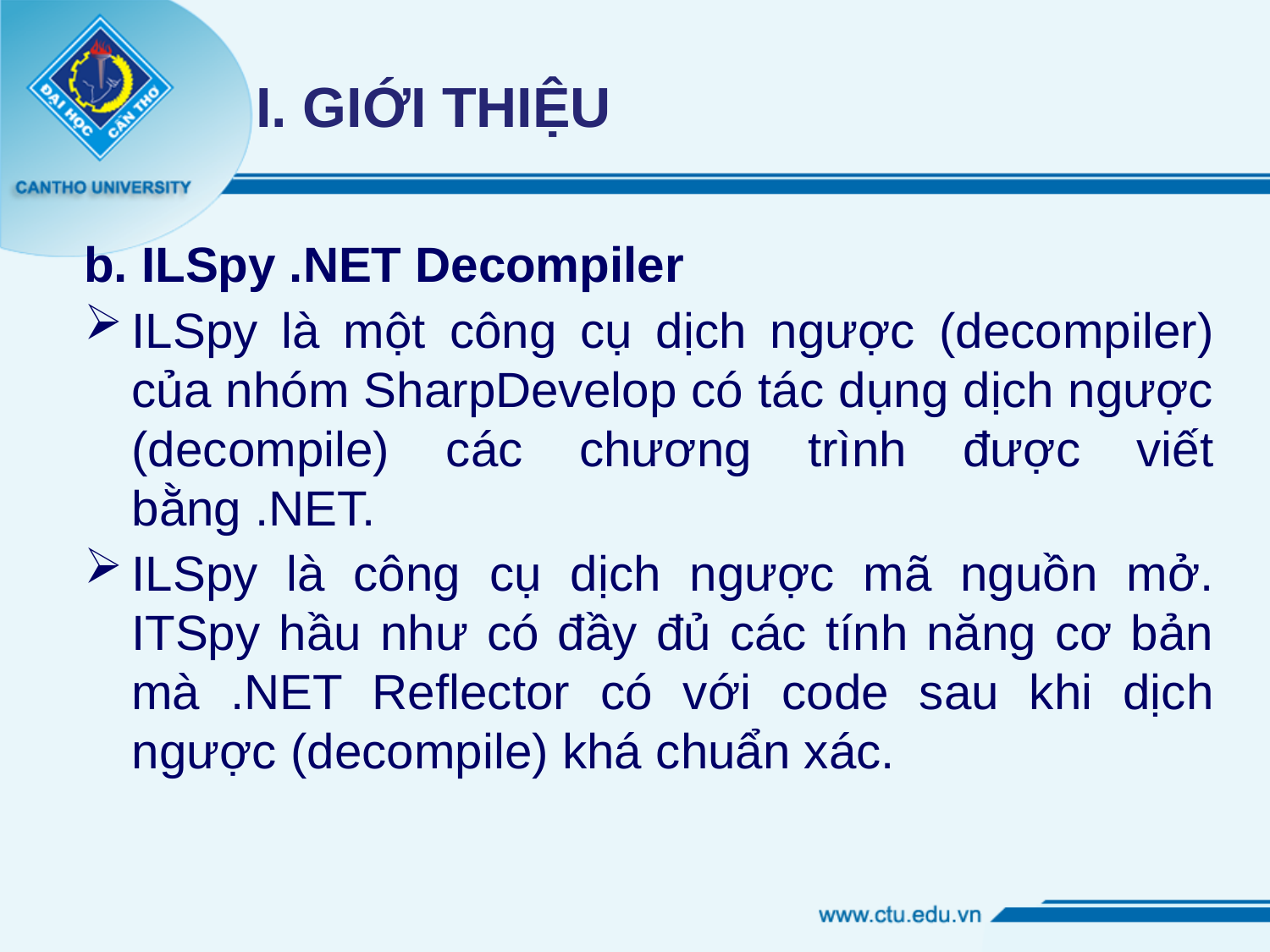

# I. GIỚI THIỆU
b. ILSpy .NET Decompiler
ILSpy là một công cụ dịch ngược (decompiler) của nhóm SharpDevelop có tác dụng dịch ngược (decompile) các chương trình được viết bằng .NET.
ILSpy là công cụ dịch ngược mã nguồn mở. ITSpy hầu như có đầy đủ các tính năng cơ bản mà .NET Reflector có với code sau khi dịch ngược (decompile) khá chuẩn xác.